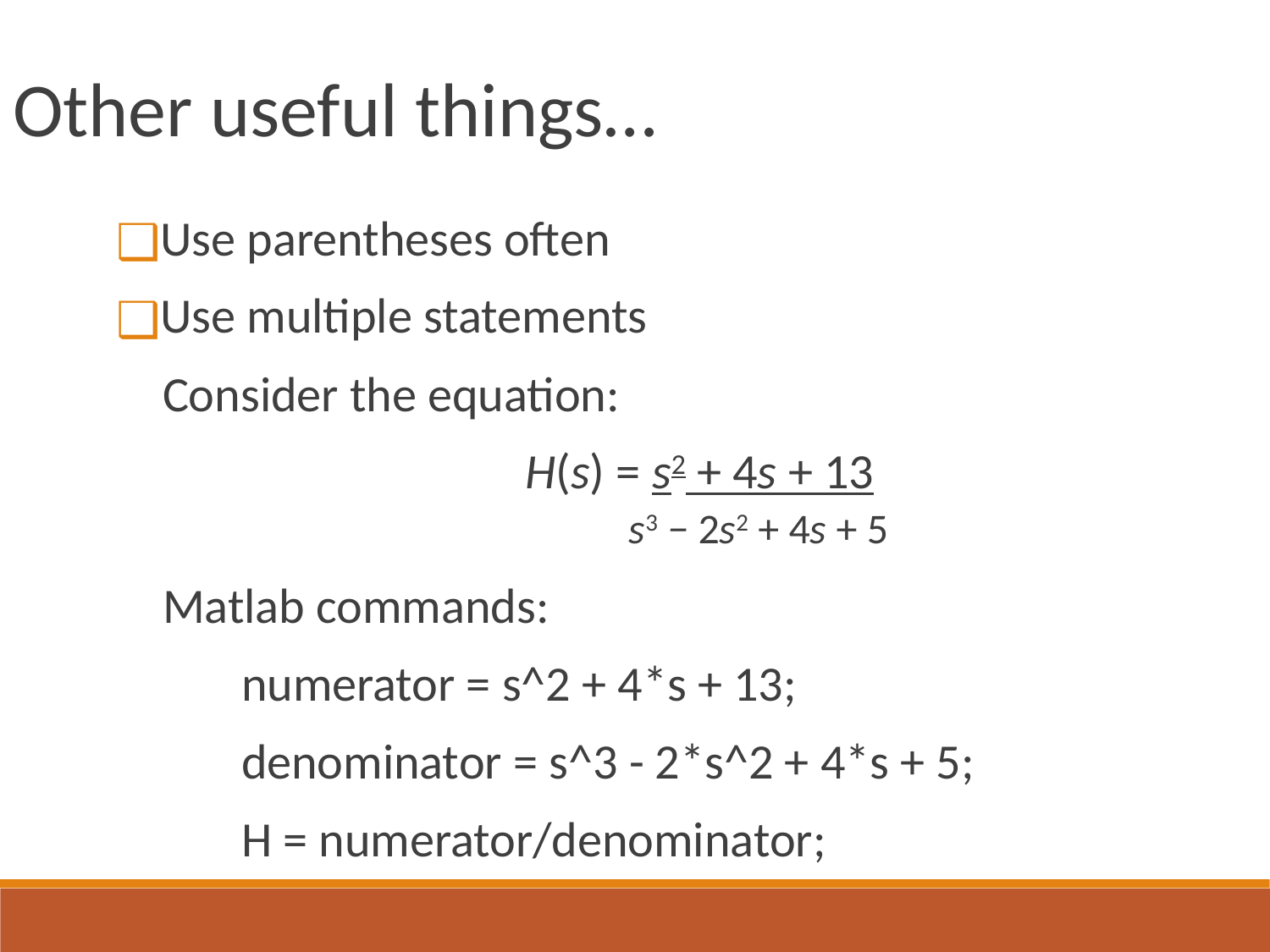

Other useful things…
Use parentheses often
Use multiple statements
   Consider the equation:
H(s) = s2 + 4s + 13
      s3 − 2s2 + 4s + 5
   Matlab commands:
          numerator = s^2 + 4*s + 13;
          denominator = s^3 - 2*s^2 + 4*s + 5;
          H = numerator/denominator;